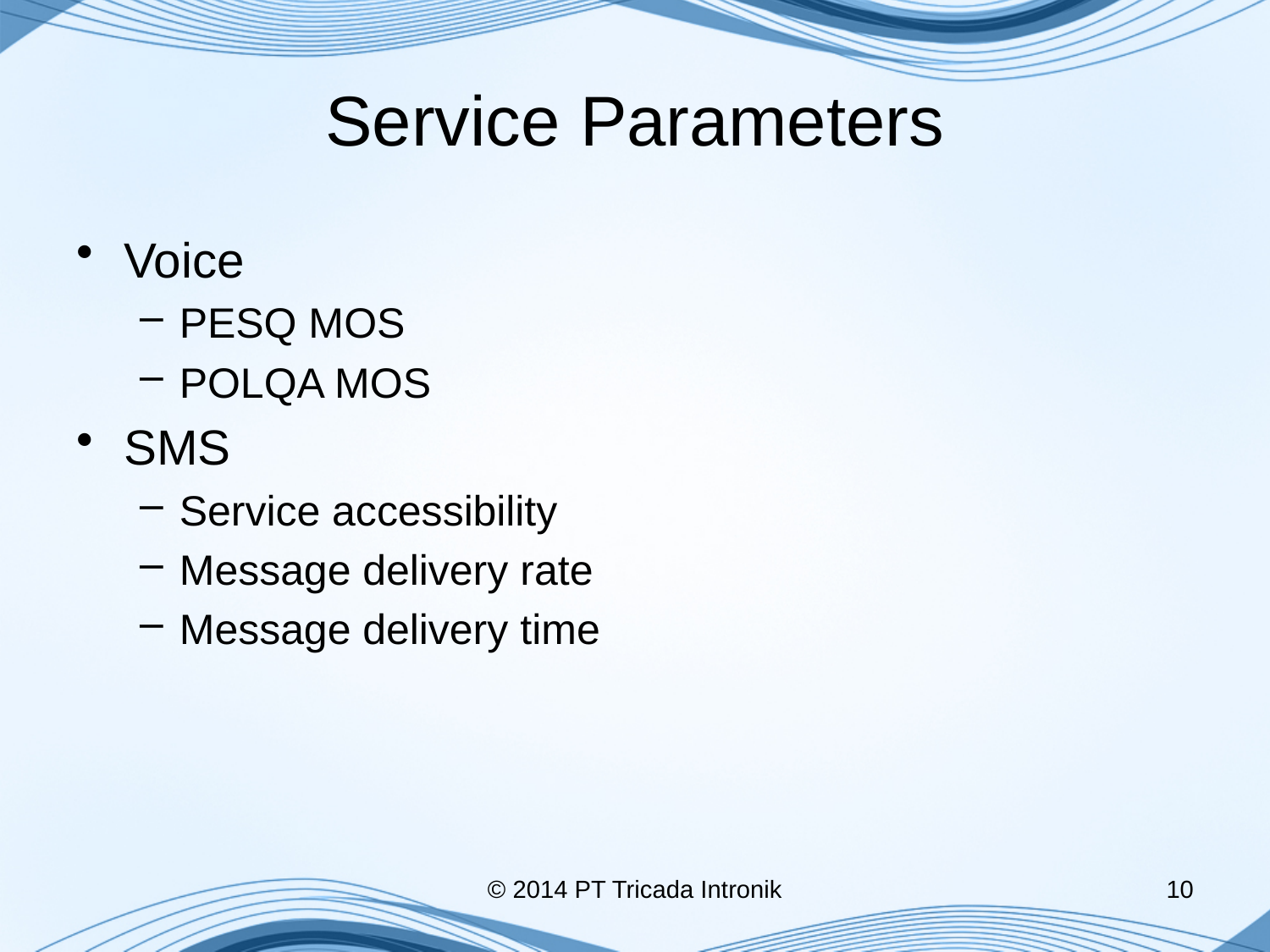

# Service Parameters
Voice
PESQ MOS
POLQA MOS
SMS
Service accessibility
Message delivery rate
Message delivery time

© 2014 PT Tricada Intronik
10